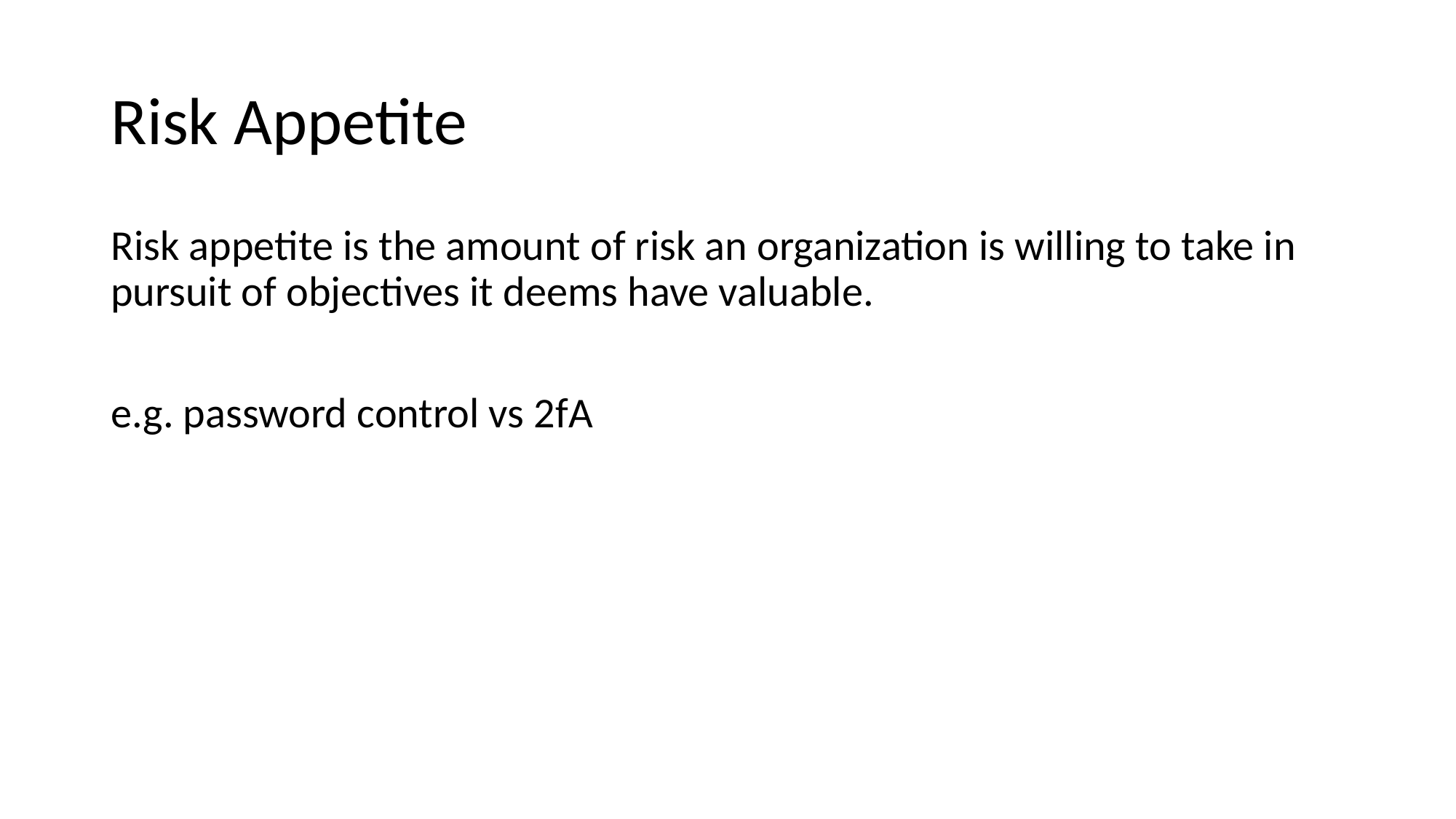

# Risk Appetite
Risk appetite is the amount of risk an organization is willing to take in pursuit of objectives it deems have valuable.

e.g. password control vs 2fA